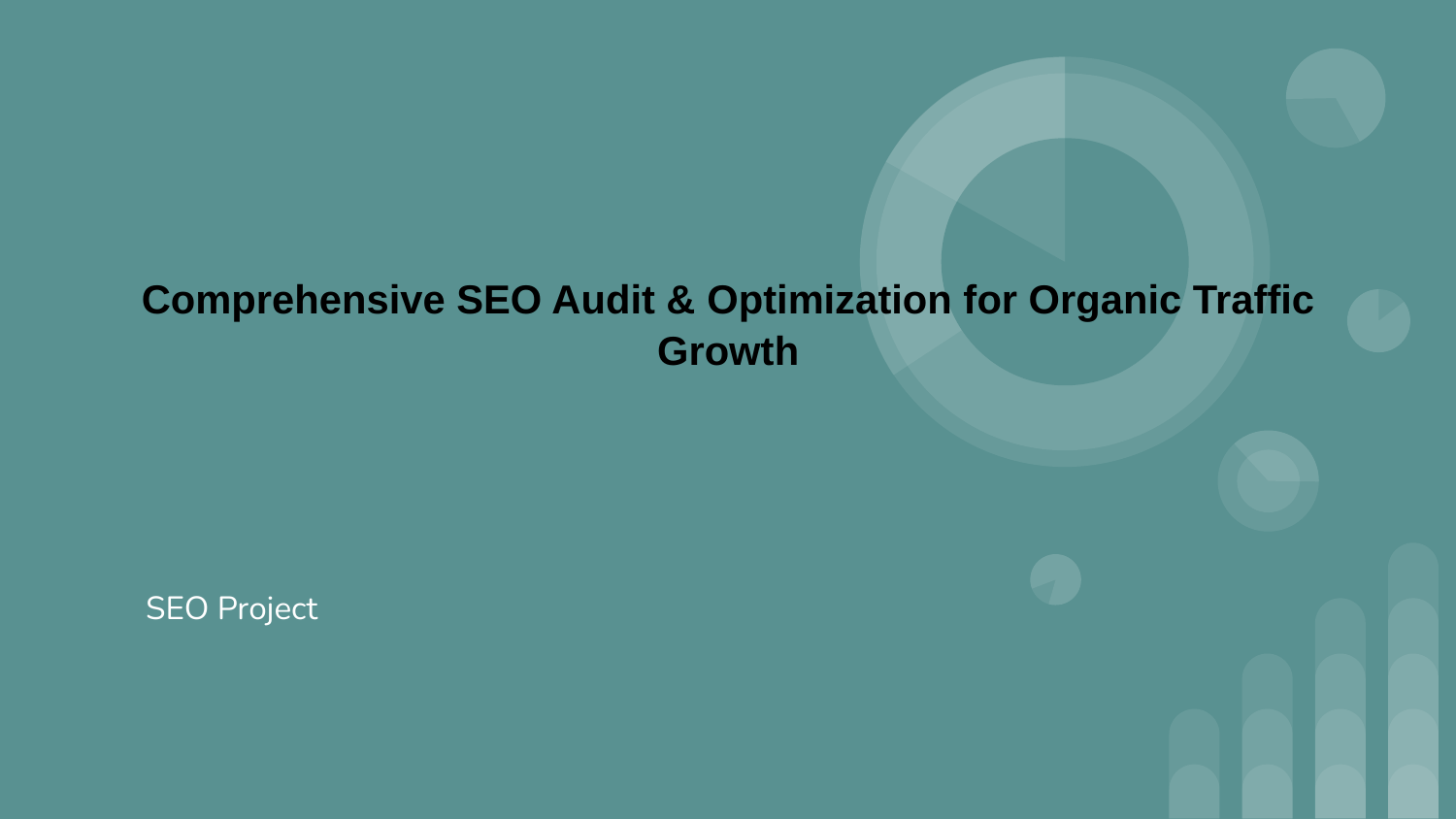

# Comprehensive SEO Audit & Optimization for Organic Traffic Growth
SEO Project